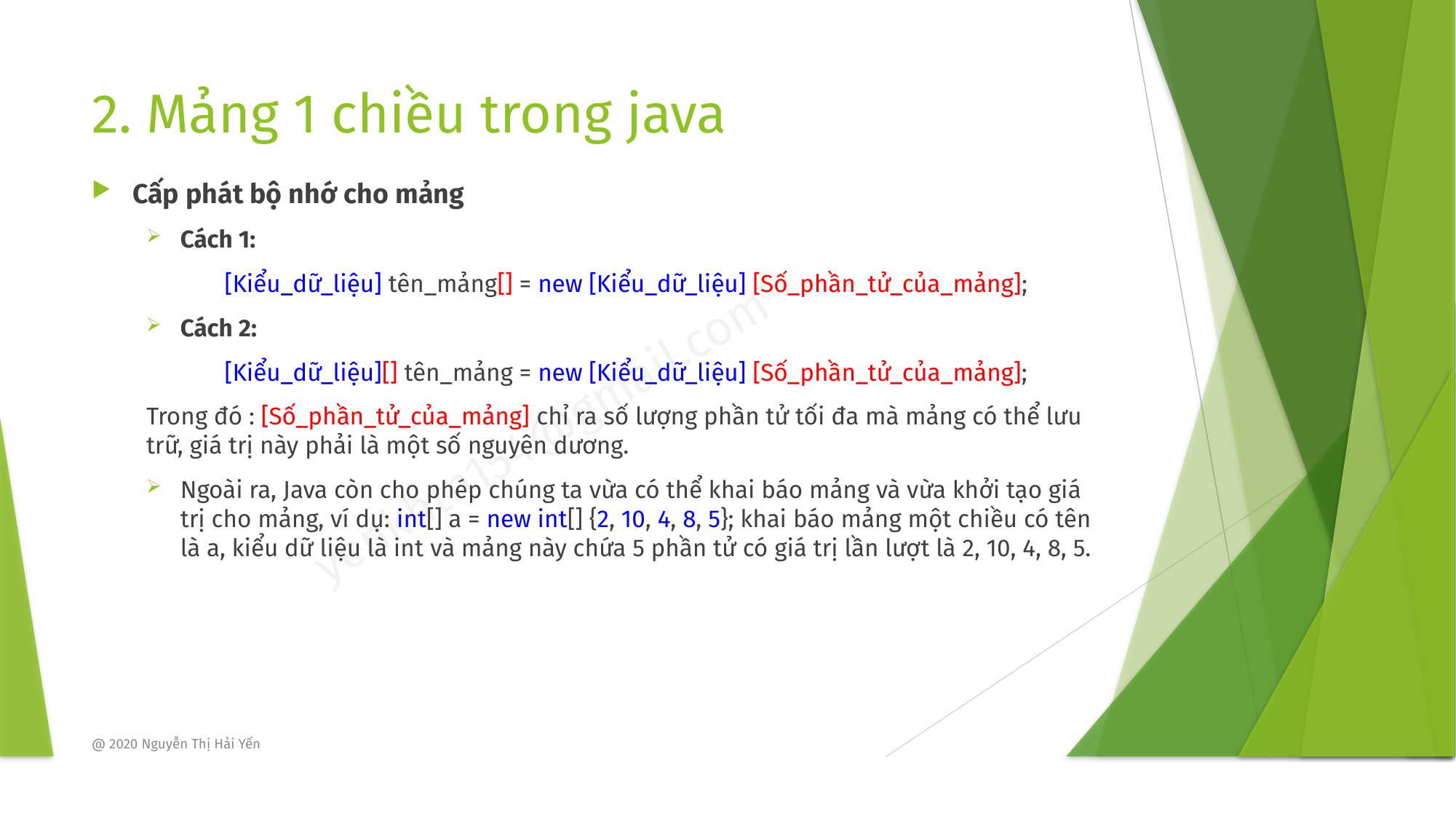

# 2. Mảng 1 chiều trong java
Cấp phát bộ nhớ cho mảng
Cách 1:
　　　[Kiểu_dữ_liệu] tên_mảng[] = new [Kiểu_dữ_liệu] [Số_phần_tử_của_mảng];
Cách 2:
　　　[Kiểu_dữ_liệu][] tên_mảng = new [Kiểu_dữ_liệu] [Số_phần_tử_của_mảng];
Trong đó : [Số_phần_tử_của_mảng] chỉ ra số lượng phần tử tối đa mà mảng có thể lưu trữ, giá trị này phải là một số nguyên dương.
Ngoài ra, Java còn cho phép chúng ta vừa có thể khai báo mảng và vừa khởi tạo giá trị cho mảng, ví dụ: int[] a = new int[] {2, 10, 4, 8, 5}; khai báo mảng một chiều có tên là a, kiểu dữ liệu là int và mảng này chứa 5 phần tử có giá trị lần lượt là 2, 10, 4, 8, 5.
@ 2020 Nguyễn Thị Hải Yến